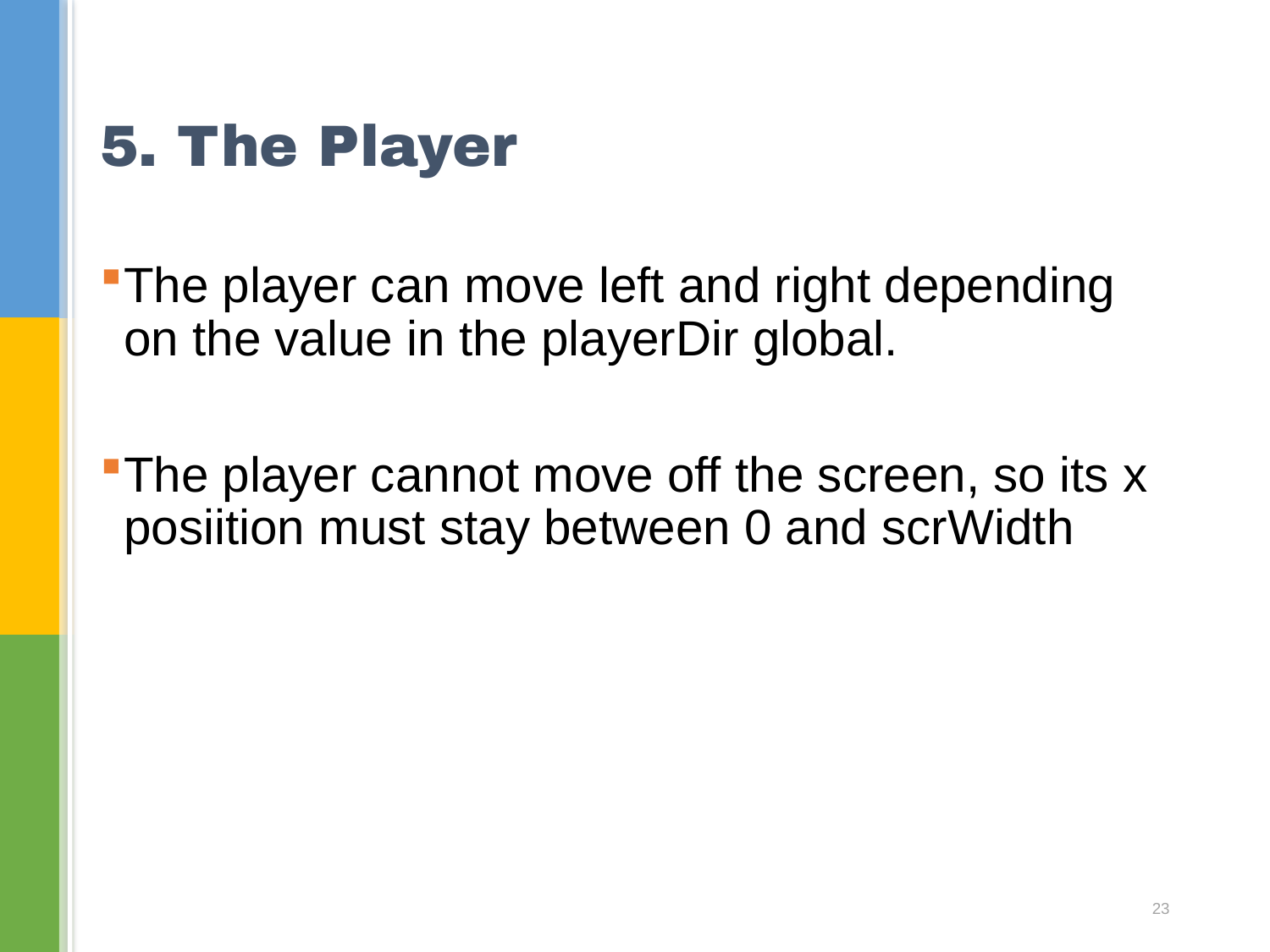

# 5. The Player
The player can move left and right depending on the value in the playerDir global.

The player cannot move off the screen, so its x posiition must stay between 0 and scrWidth
23